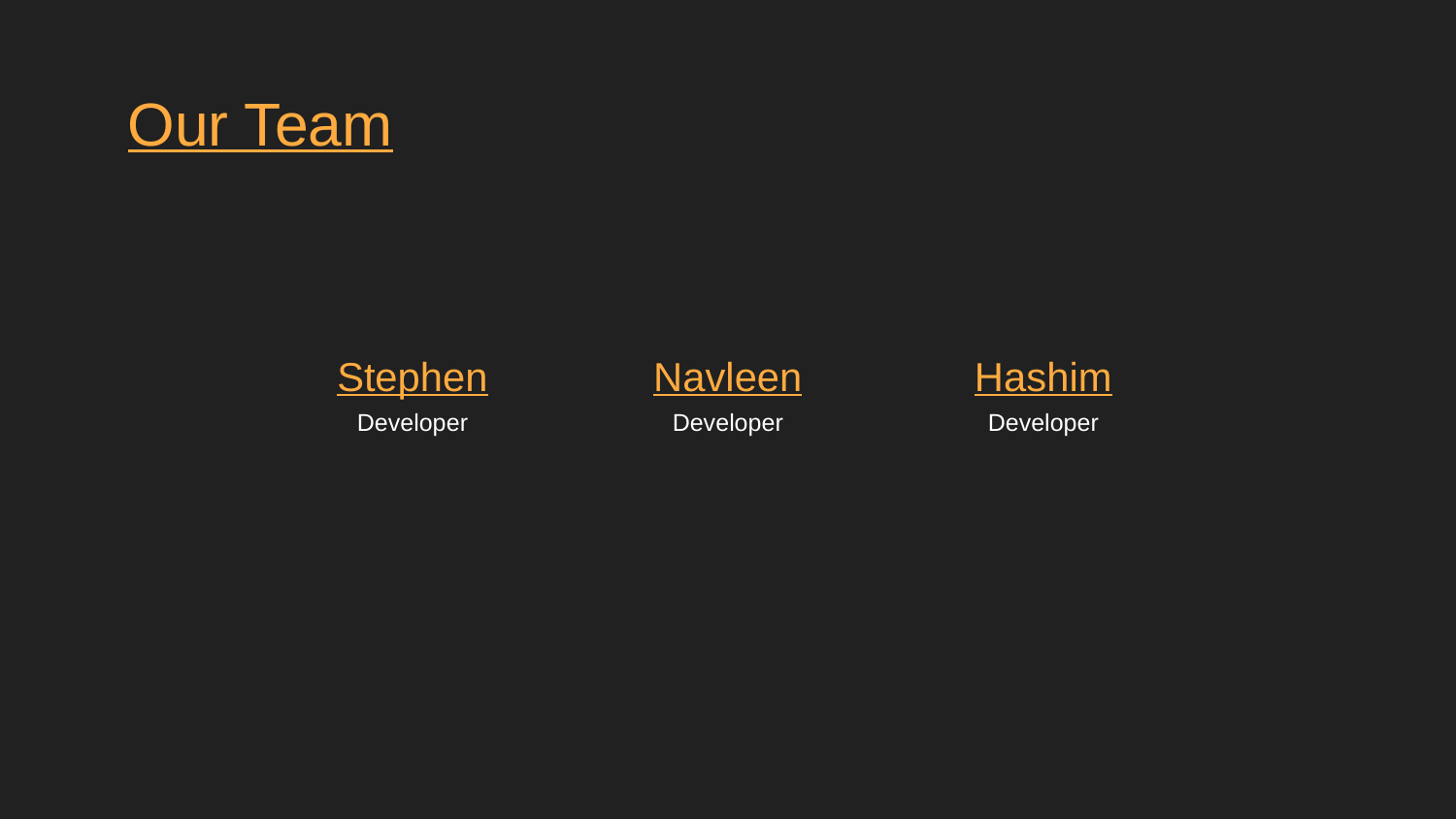

Our Team
Stephen
Navleen
Hashim
Developer
Developer
Developer